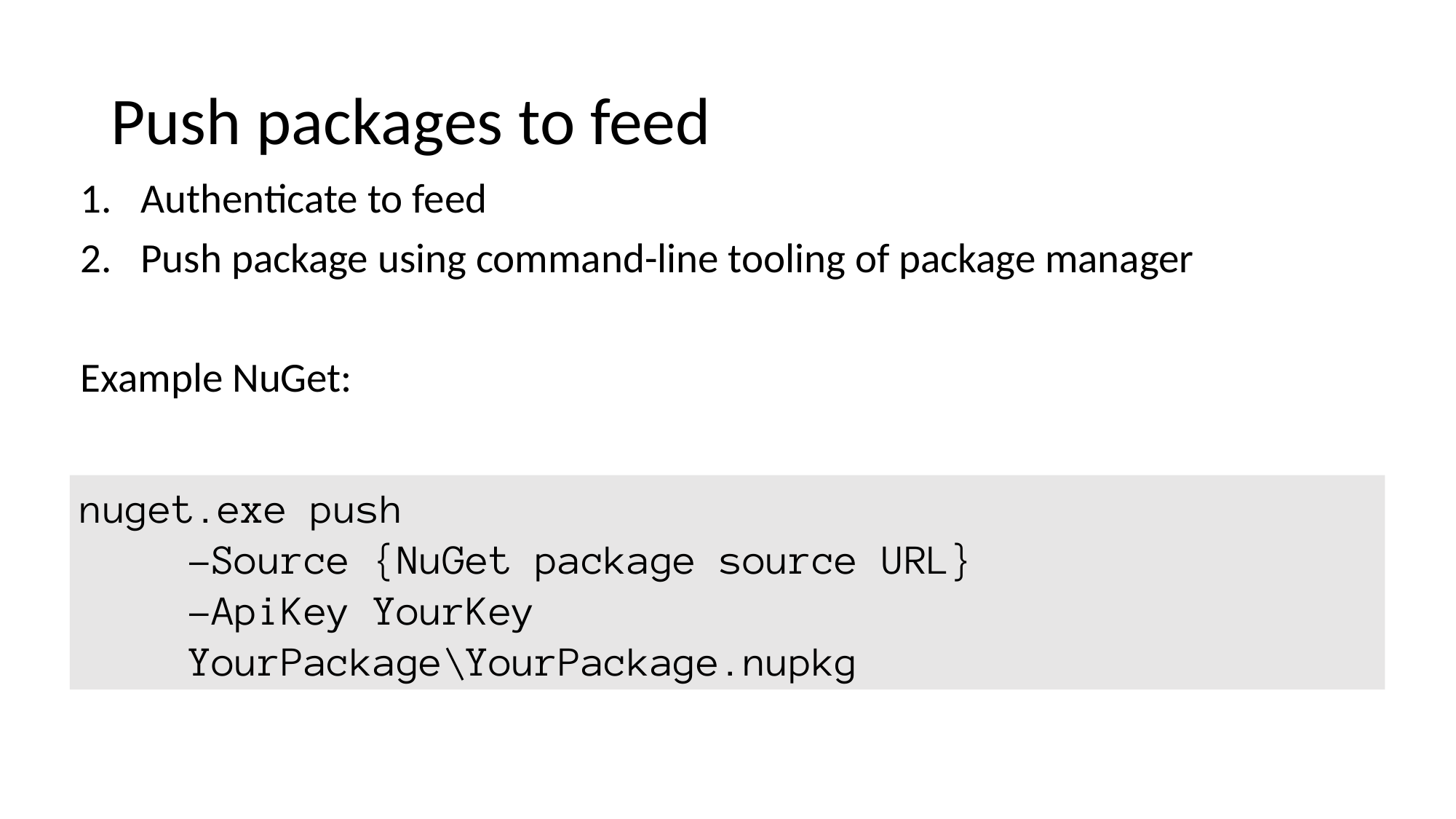

# Push packages to feed
Authenticate to feed
Push package using command-line tooling of package manager

Example NuGet:
nuget.exe push
	-Source {NuGet package source URL}
	-ApiKey YourKey
	YourPackage\YourPackage.nupkg